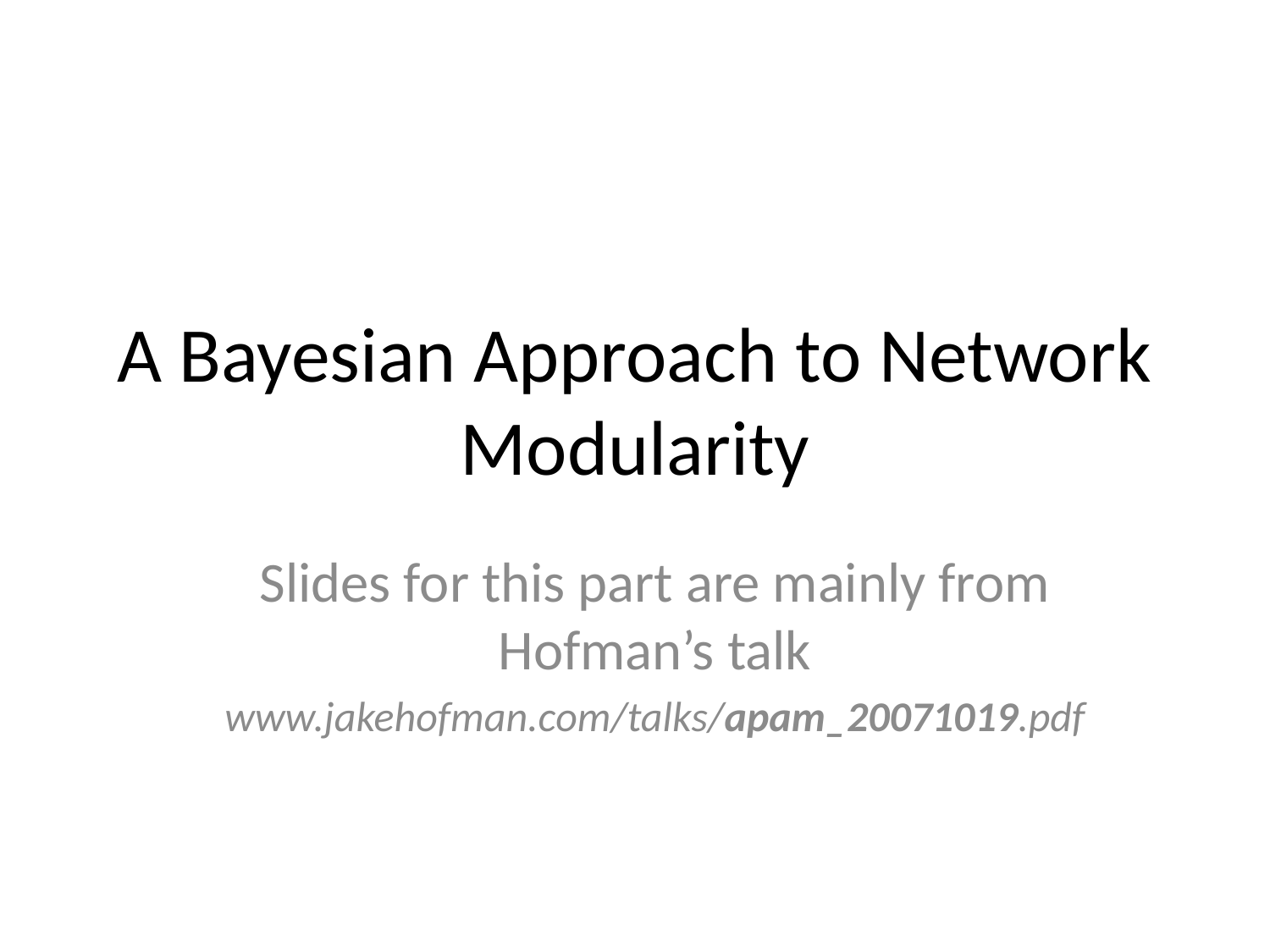

# A Bayesian Approach to Network Modularity
Slides for this part are mainly from Hofman’s talk
www.jakehofman.com/talks/apam_20071019.pdf